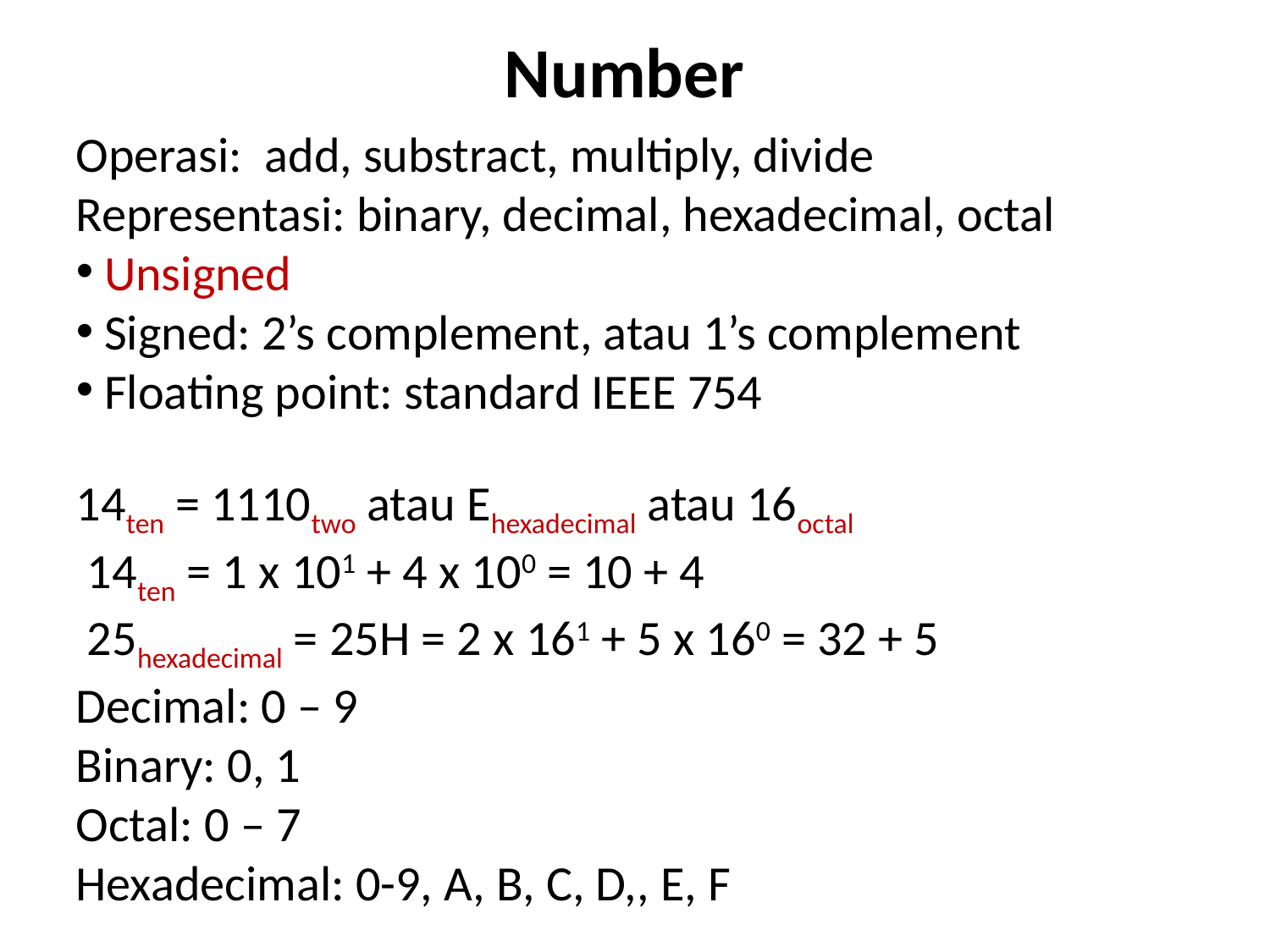

Number
Operasi:  add, substract, multiply, divide
Representasi: binary, decimal, hexadecimal, octal
 Unsigned
 Signed: 2’s complement, atau 1’s complement
 Floating point: standard IEEE 754
14ten = 1110two atau Ehexadecimal atau 16octal
 14ten = 1 x 101 + 4 x 100 = 10 + 4
 25hexadecimal = 25H = 2 x 161 + 5 x 160 = 32 + 5
Decimal: 0 – 9
Binary: 0, 1
Octal: 0 – 7
Hexadecimal: 0-9, A, B, C, D,, E, F